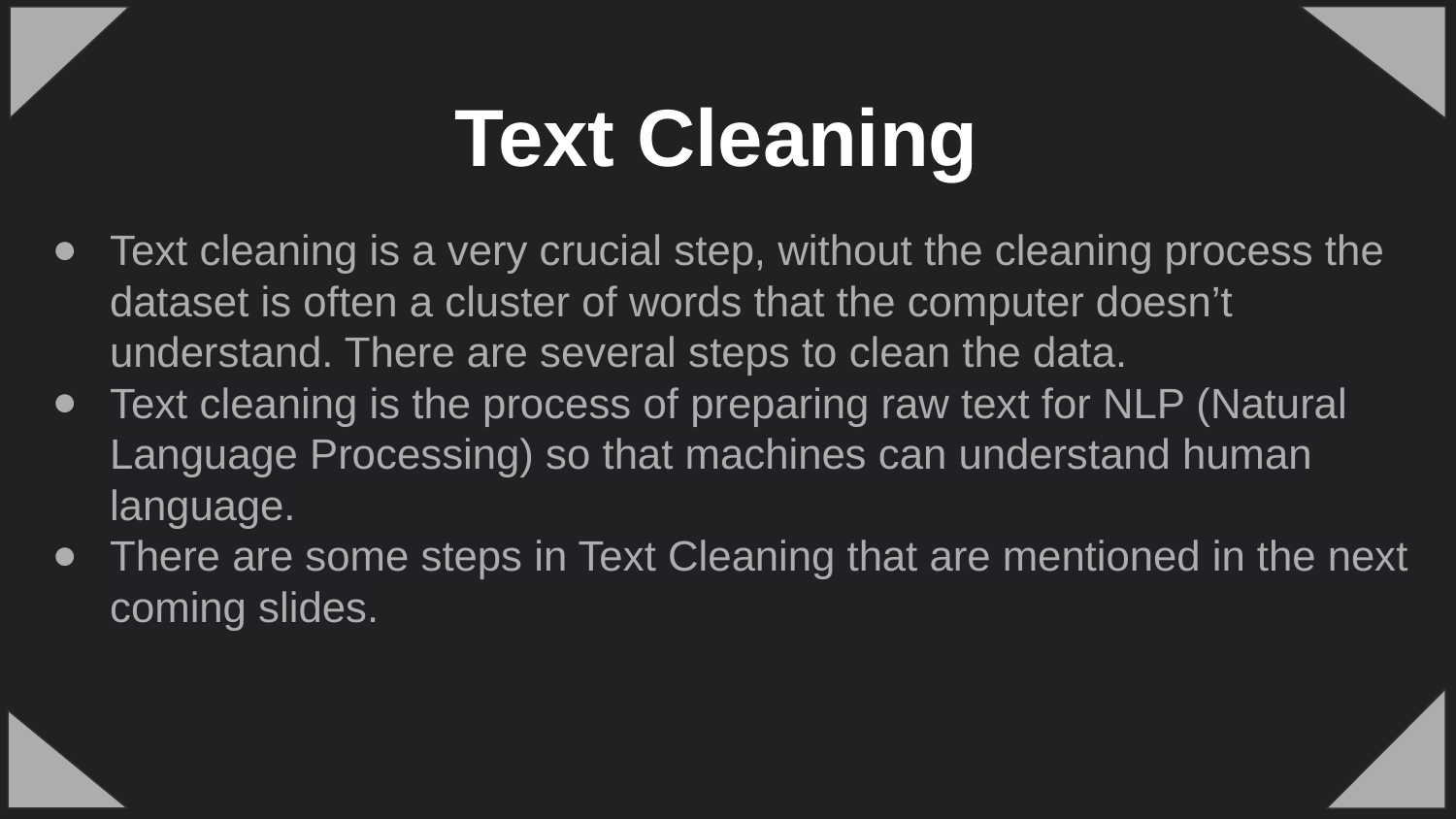

# Text Cleaning
Text cleaning is a very crucial step, without the cleaning process the dataset is often a cluster of words that the computer doesn’t understand. There are several steps to clean the data.
Text cleaning is the process of preparing raw text for NLP (Natural Language Processing) so that machines can understand human language.
There are some steps in Text Cleaning that are mentioned in the next coming slides.